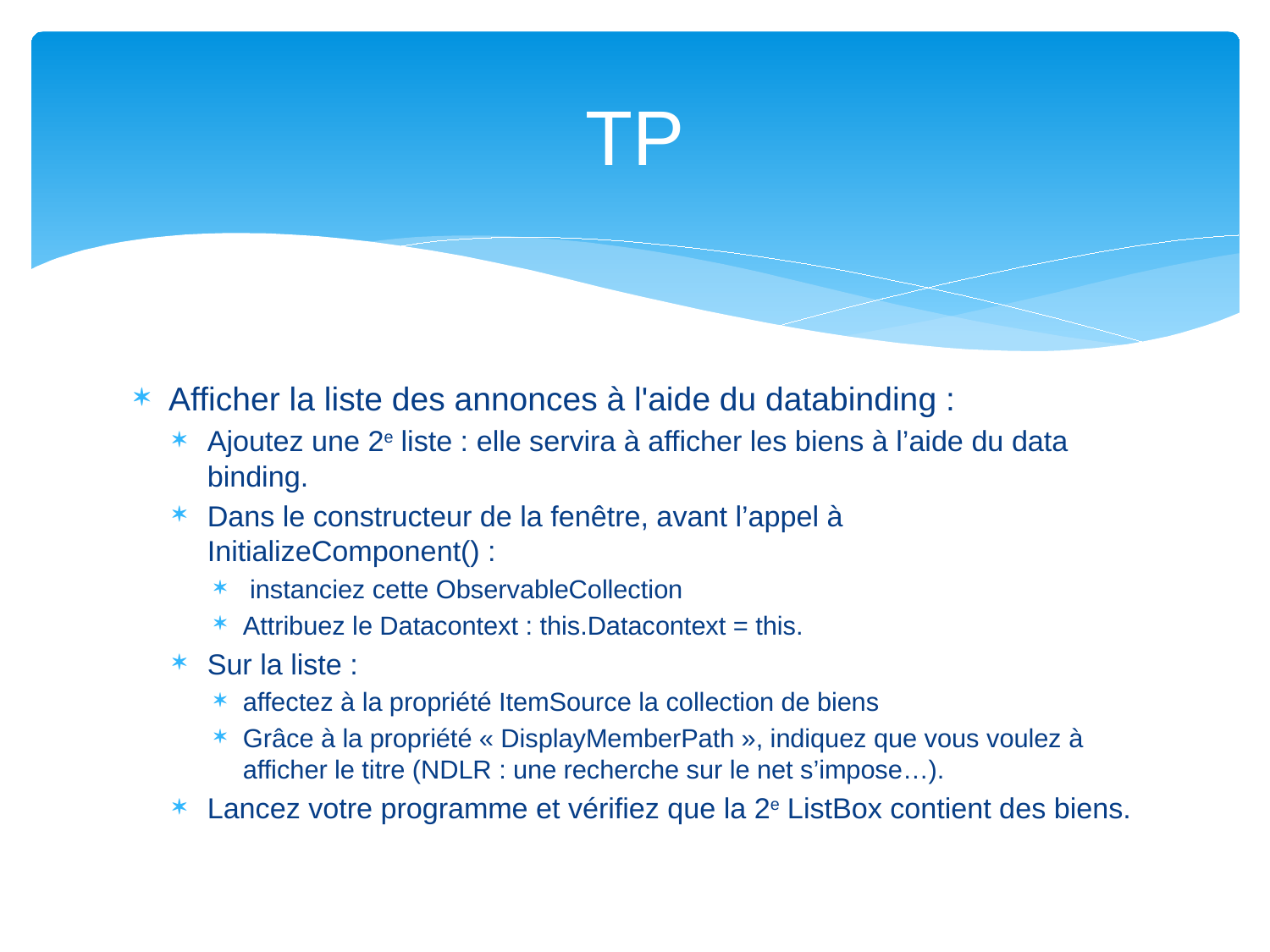

# TP
Afficher la liste des annonces à l'aide du databinding :
Ajoutez une 2e liste : elle servira à afficher les biens à l’aide du data binding.
Dans le constructeur de la fenêtre, avant l’appel à InitializeComponent() :
 instanciez cette ObservableCollection
Attribuez le Datacontext : this.Datacontext = this.
Sur la liste :
affectez à la propriété ItemSource la collection de biens
Grâce à la propriété « DisplayMemberPath », indiquez que vous voulez à afficher le titre (NDLR : une recherche sur le net s’impose…).
Lancez votre programme et vérifiez que la 2e ListBox contient des biens.